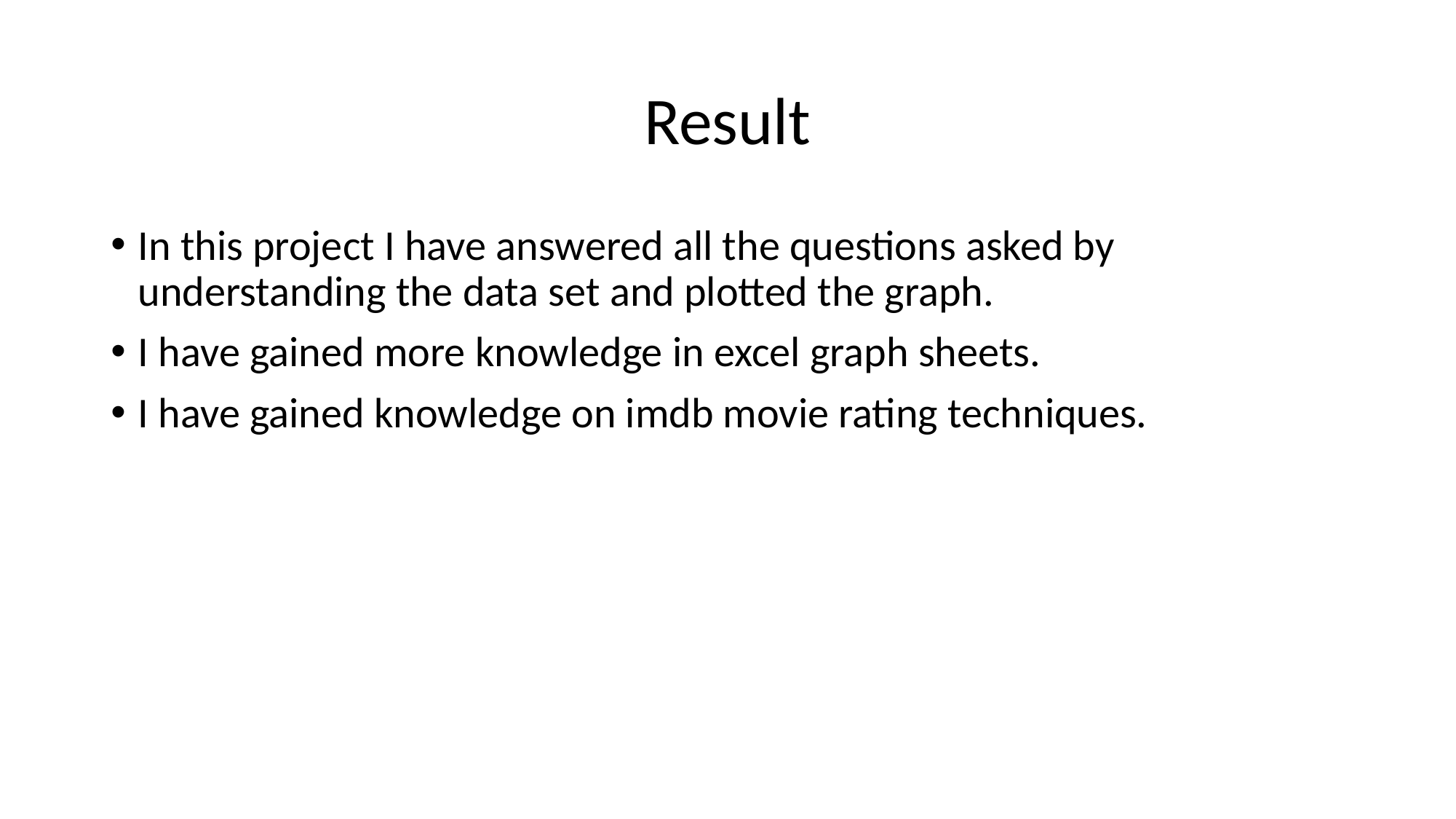

# Result
In this project I have answered all the questions asked by understanding the data set and plotted the graph.
I have gained more knowledge in excel graph sheets.
I have gained knowledge on imdb movie rating techniques.